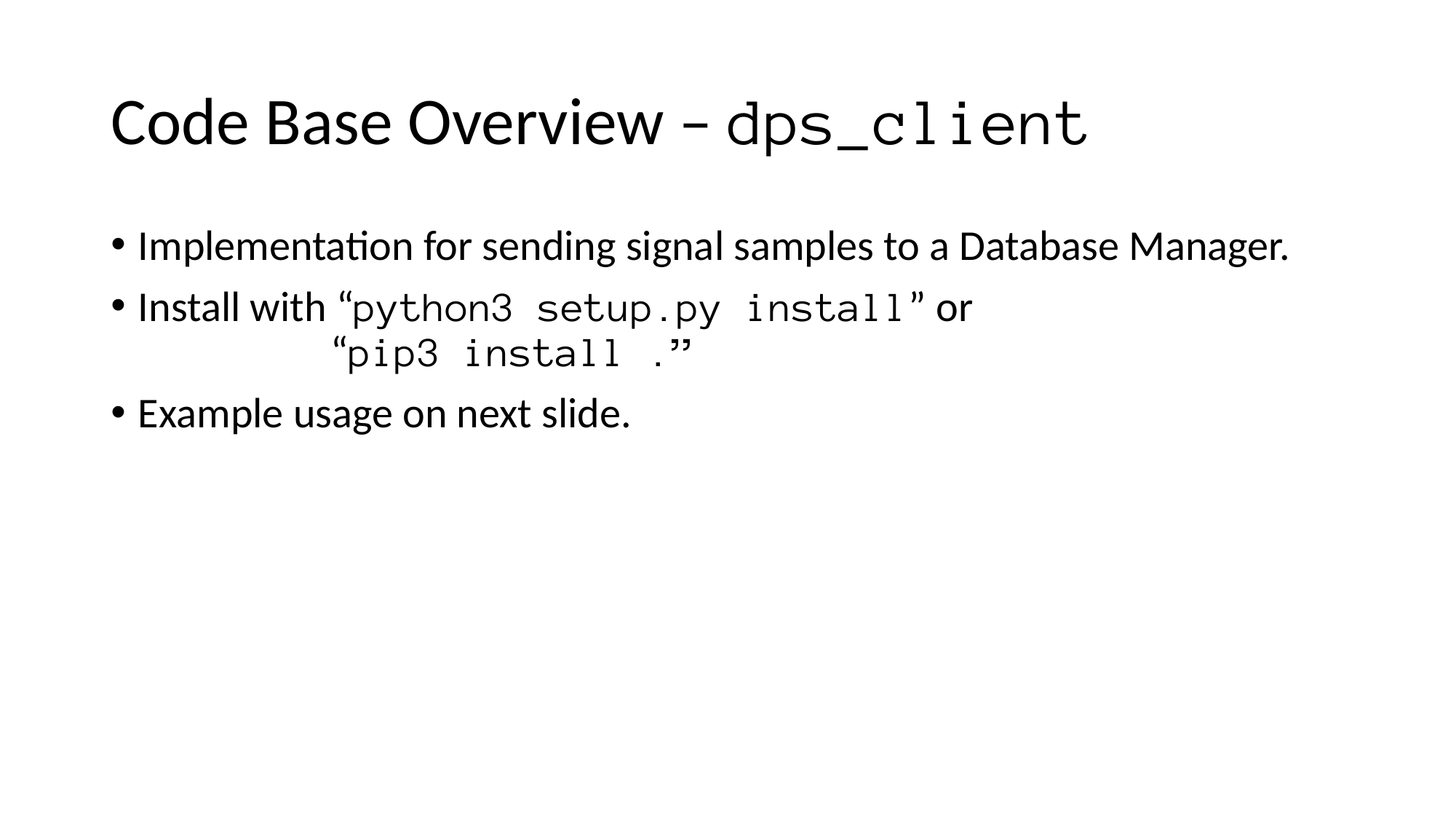

# Code Base Overview – dps_client
Implementation for sending signal samples to a Database Manager.
Install with “python3 setup.py install” or
                    “pip3 install .”
Example usage on next slide.